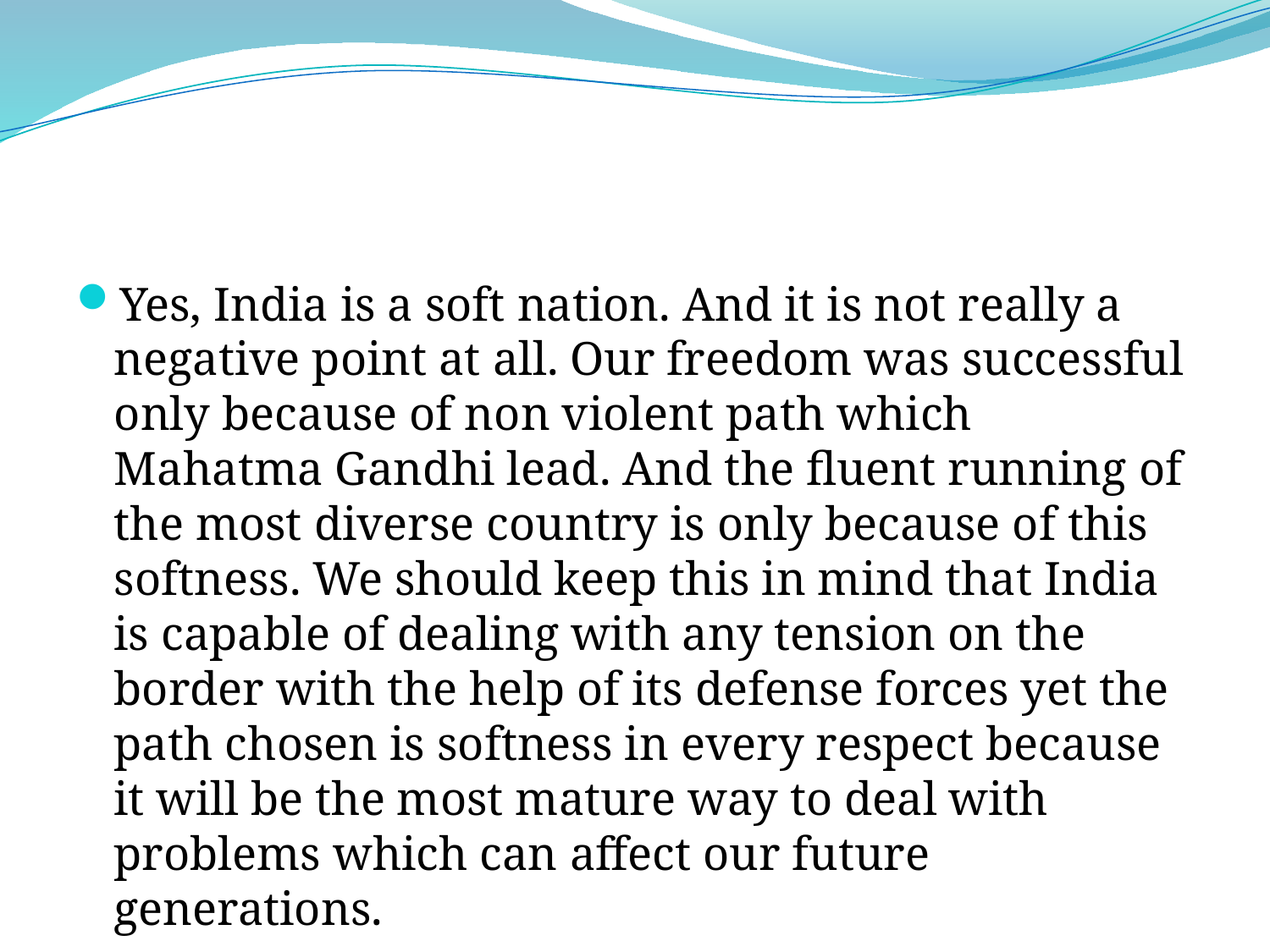

Yes, India is a soft nation. And it is not really a negative point at all. Our freedom was successful only because of non violent path which Mahatma Gandhi lead. And the fluent running of the most diverse country is only because of this softness. We should keep this in mind that India is capable of dealing with any tension on the border with the help of its defense forces yet the path chosen is softness in every respect because it will be the most mature way to deal with problems which can affect our future generations.